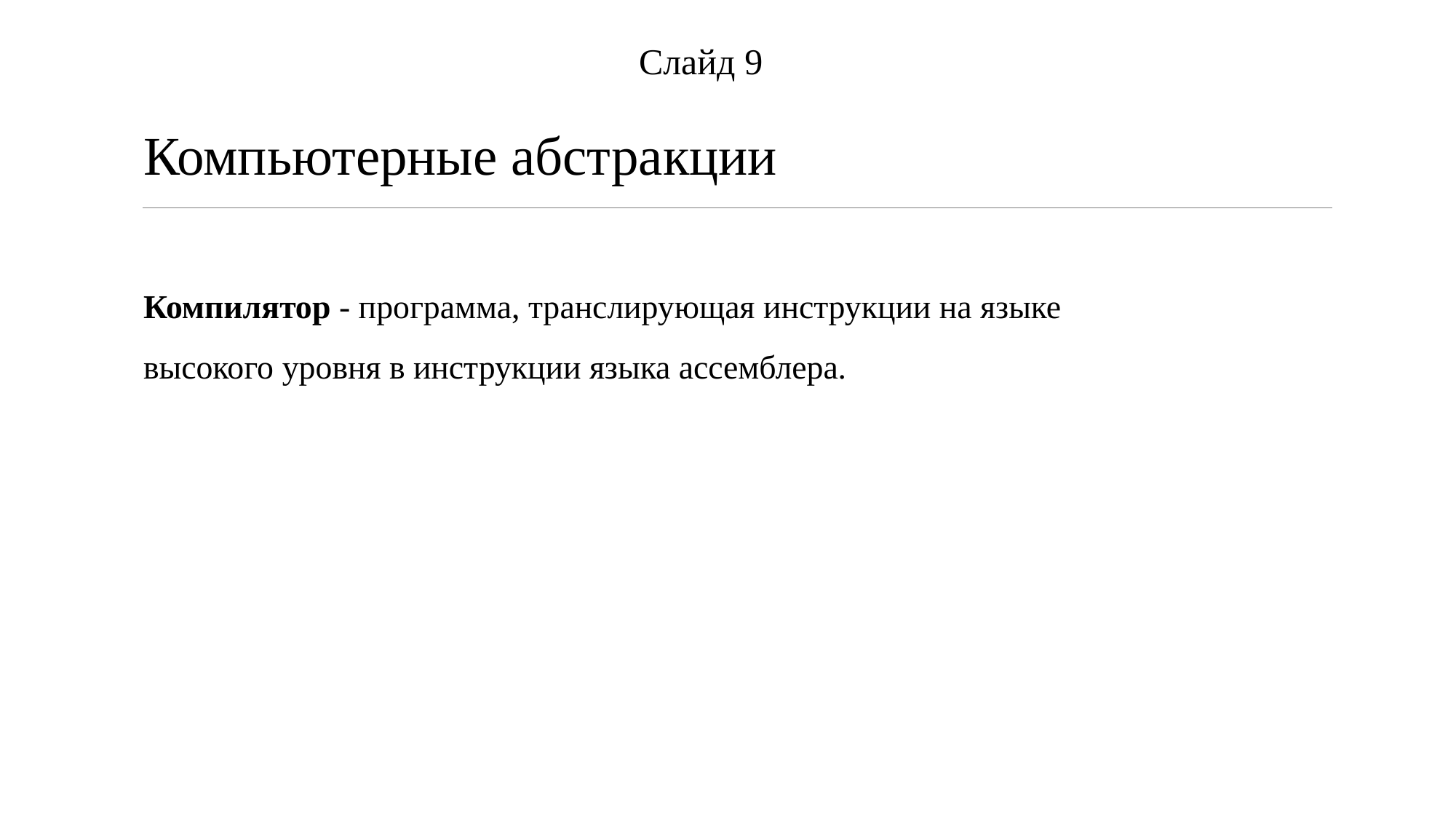

Слайд 9
Компьютерные абстракции
Компилятор - программа, транслирующая инструкции на языке
высокого уровня в инструкции языка ассемблера.